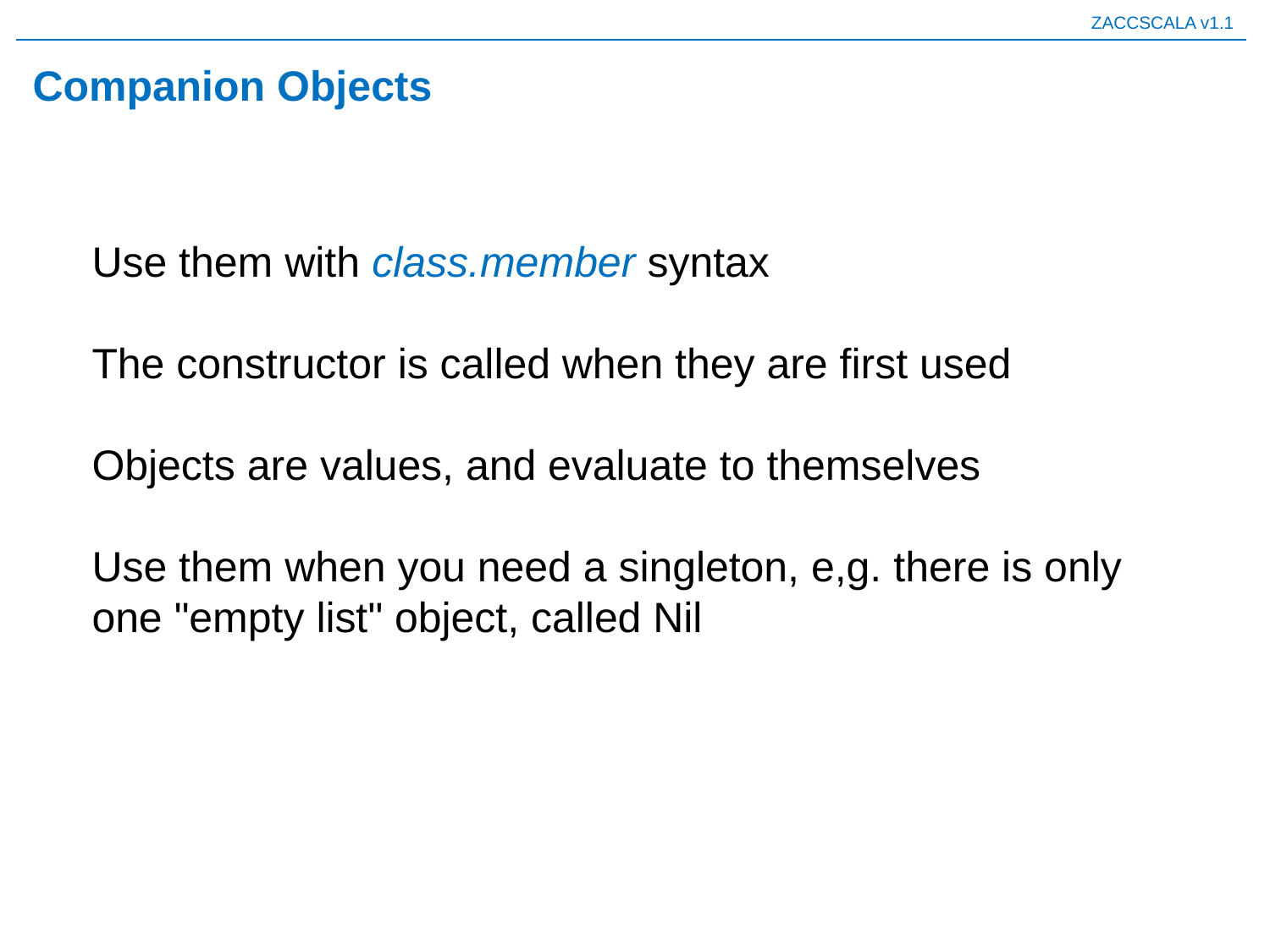

# Companion Objects
Use them with class.member syntax

The constructor is called when they are first used

Objects are values, and evaluate to themselves

Use them when you need a singleton, e,g. there is only one "empty list" object, called Nil